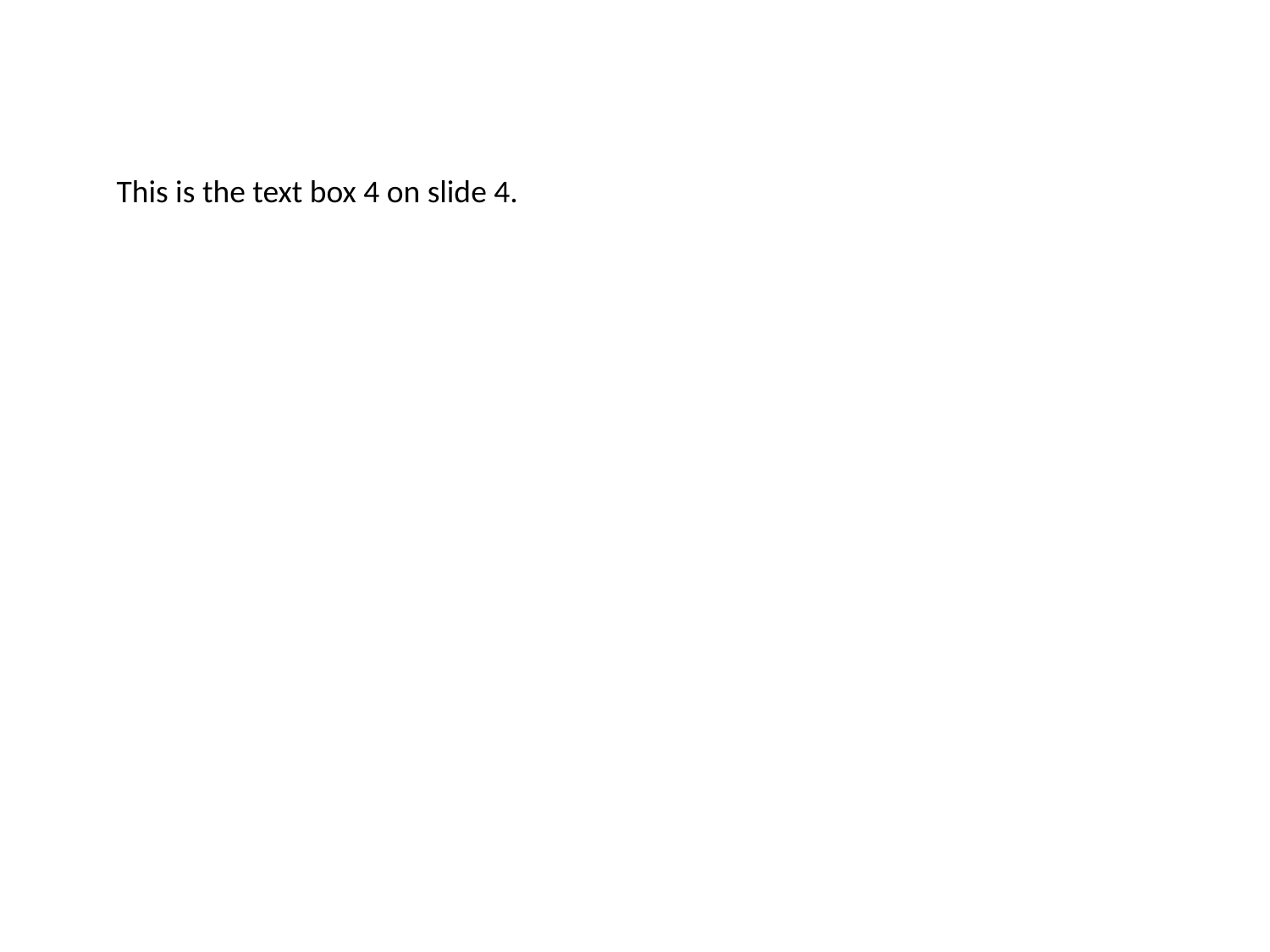

#

This is the text box 4 on slide 4.